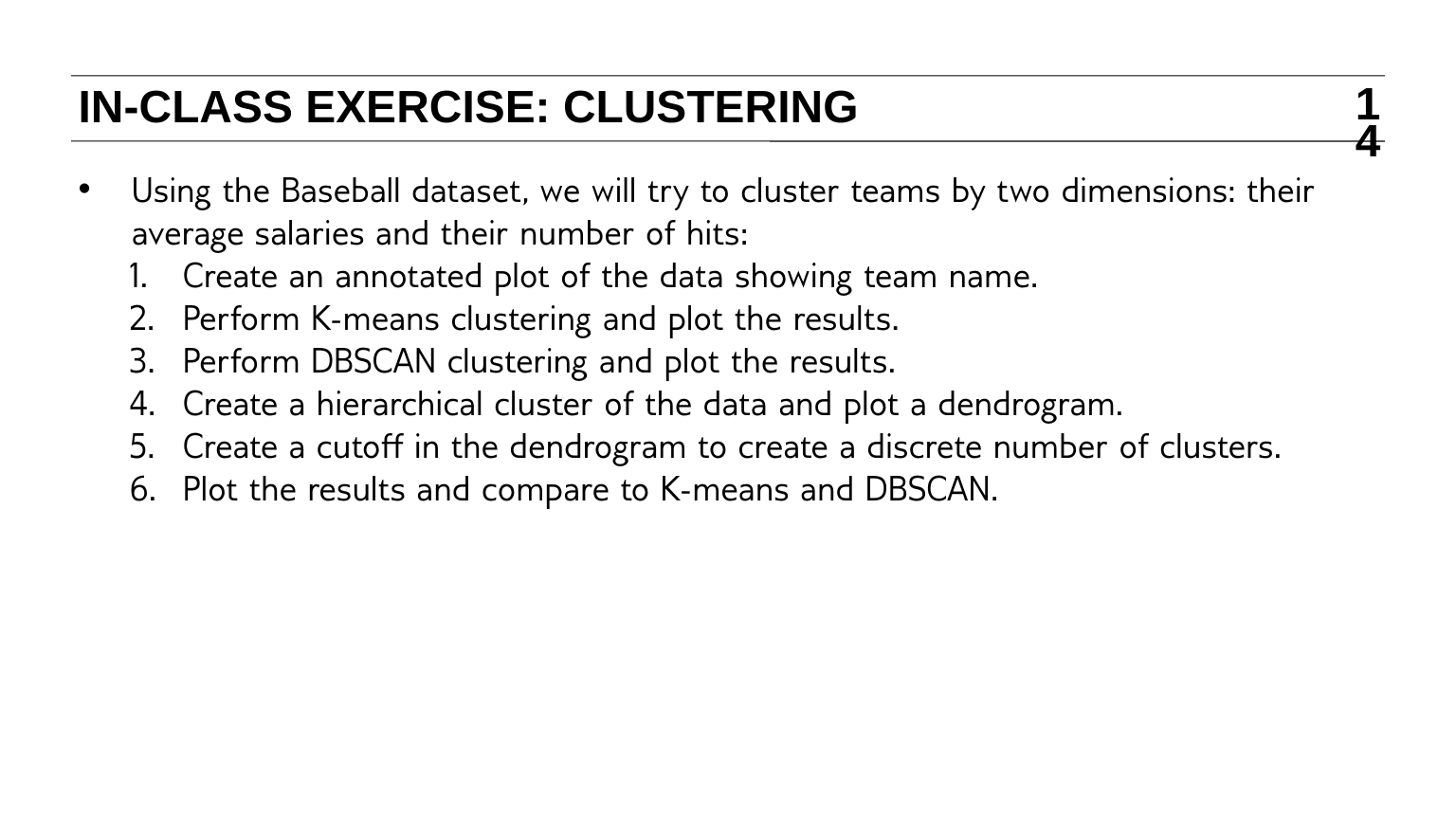

In-class exercise: clustering
14
Using the Baseball dataset, we will try to cluster teams by two dimensions: their average salaries and their number of hits:
Create an annotated plot of the data showing team name.
Perform K-means clustering and plot the results.
Perform DBSCAN clustering and plot the results.
Create a hierarchical cluster of the data and plot a dendrogram.
Create a cutoff in the dendrogram to create a discrete number of clusters.
Plot the results and compare to K-means and DBSCAN.